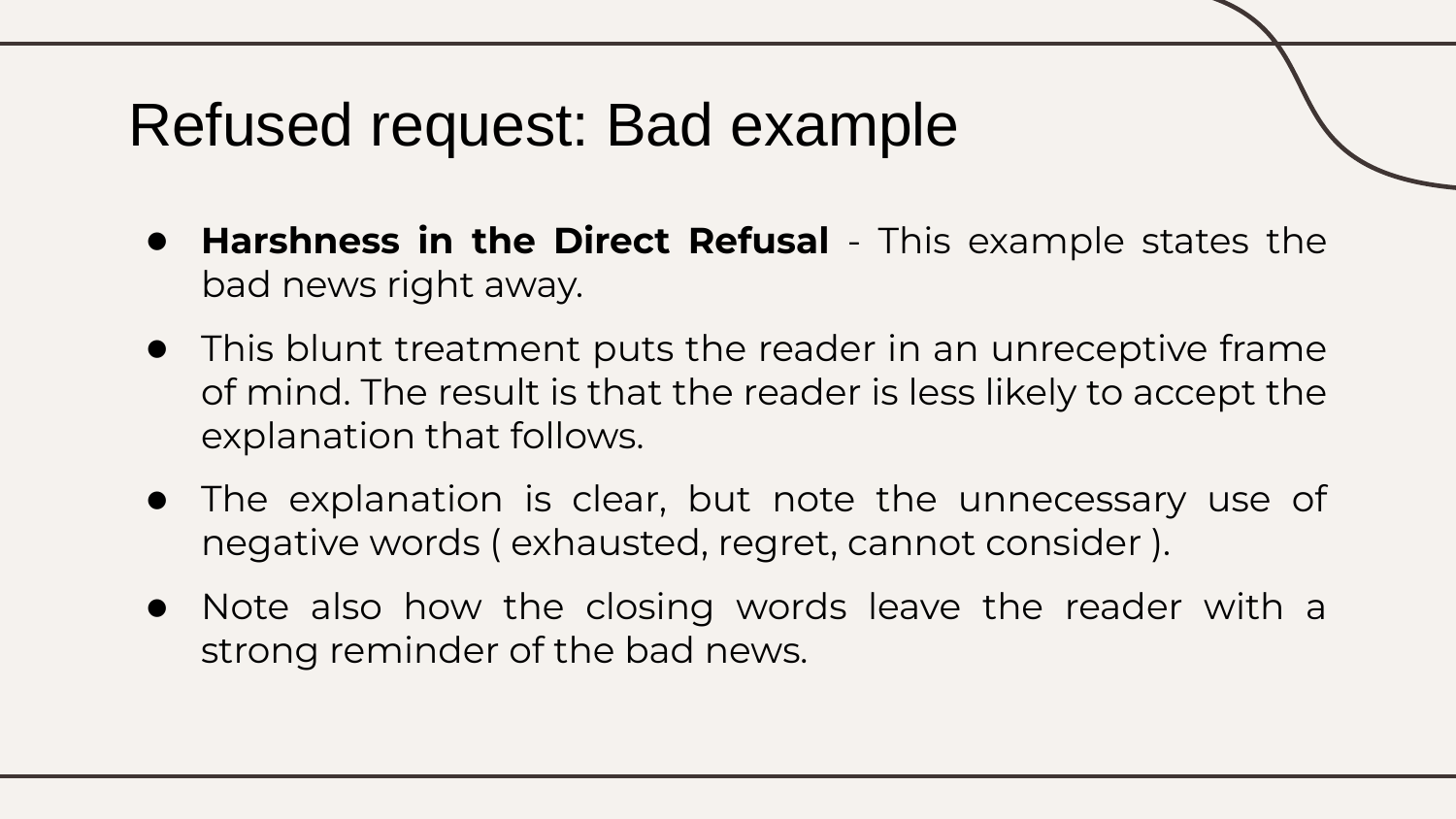

# Refused request: Bad example
Harshness in the Direct Refusal - This example states the bad news right away.
This blunt treatment puts the reader in an unreceptive frame of mind. The result is that the reader is less likely to accept the explanation that follows.
The explanation is clear, but note the unnecessary use of negative words ( exhausted, regret, cannot consider ).
Note also how the closing words leave the reader with a strong reminder of the bad news.